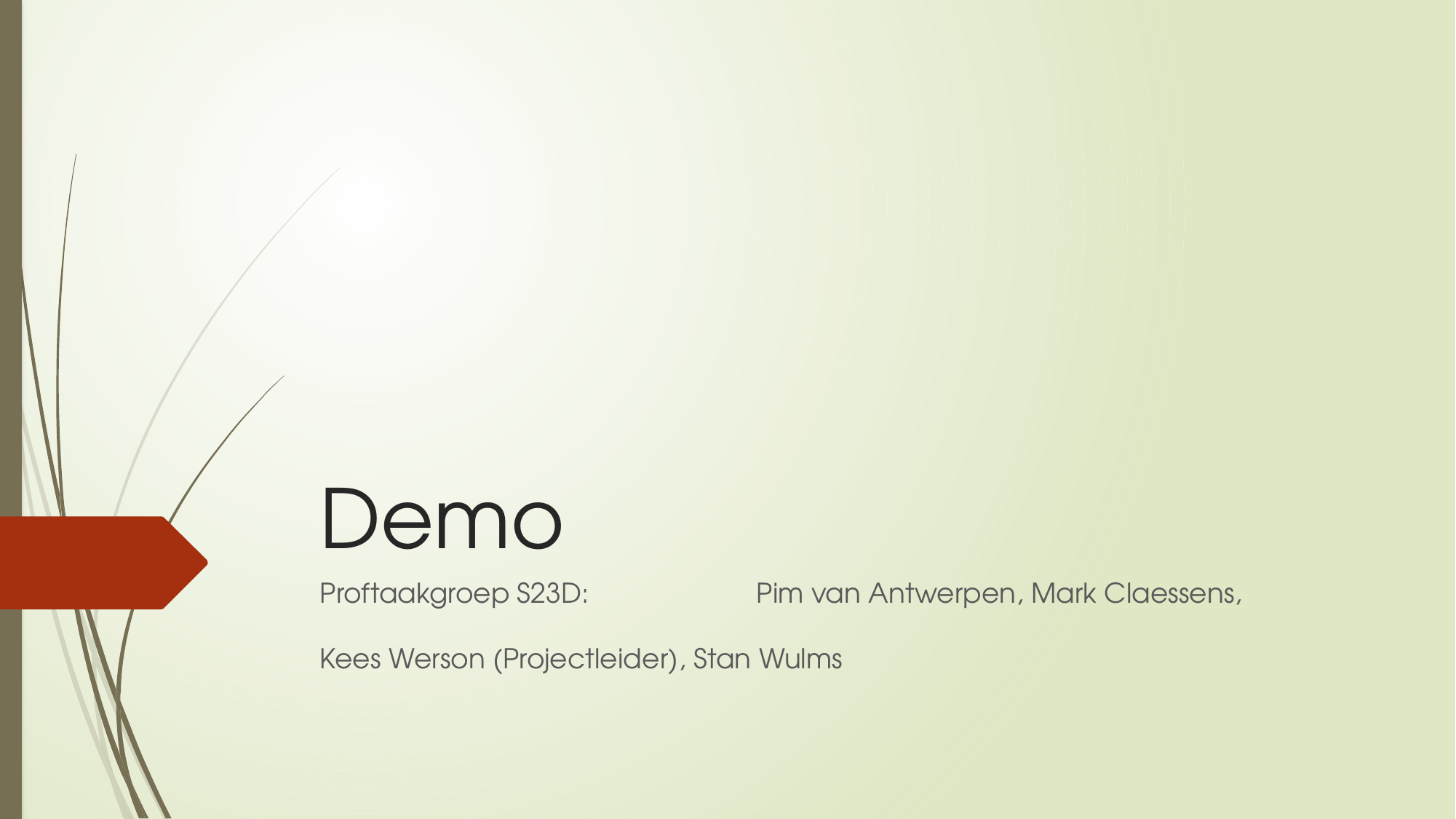

# Demo
Proftaakgroep S23D:		Pim van Antwerpen, Mark Claessens, 										Kees Werson (Projectleider), Stan Wulms